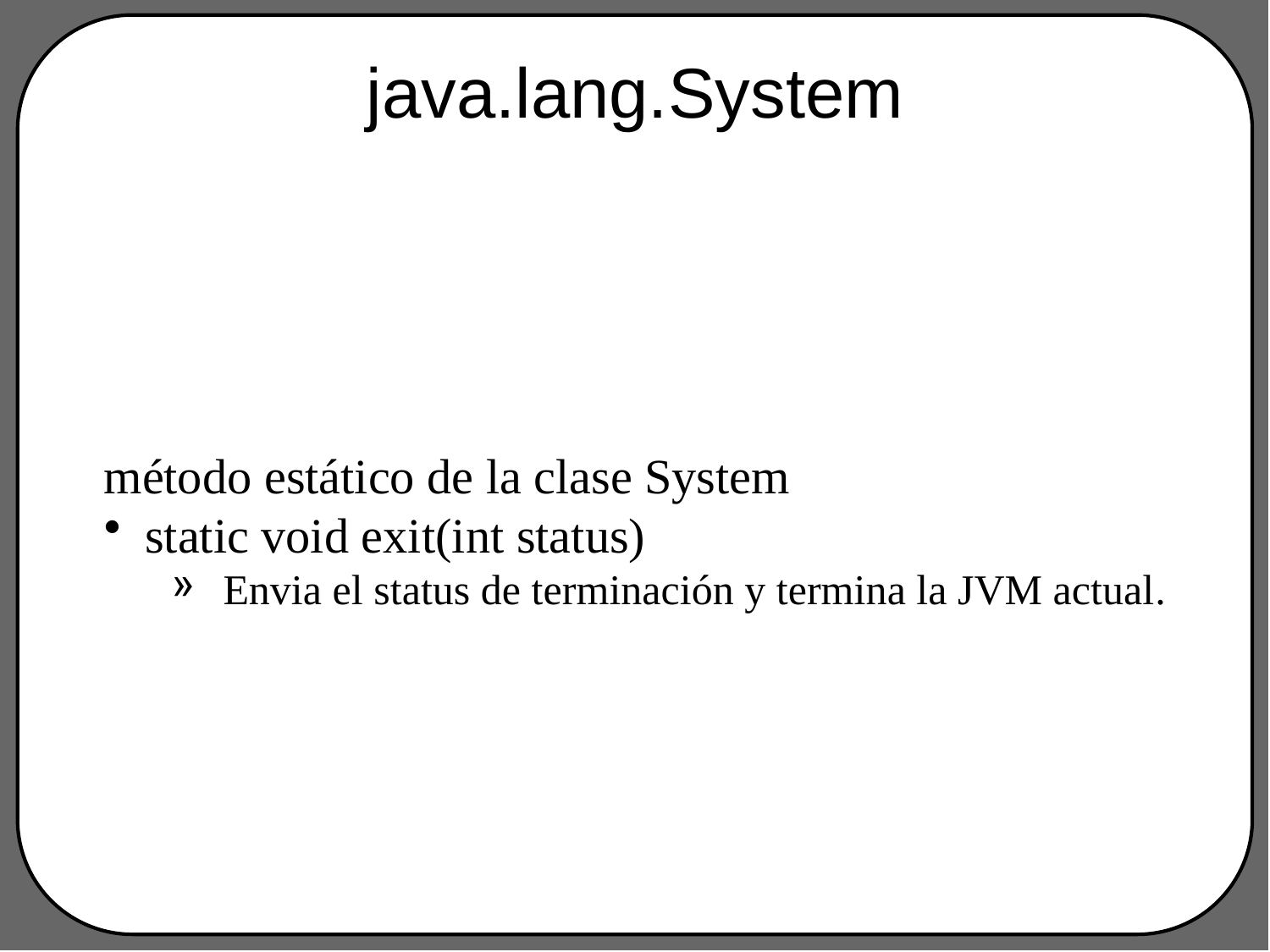

# java.lang.System
método estático de la clase System
static void exit(int status)
Envia el status de terminación y termina la JVM actual.